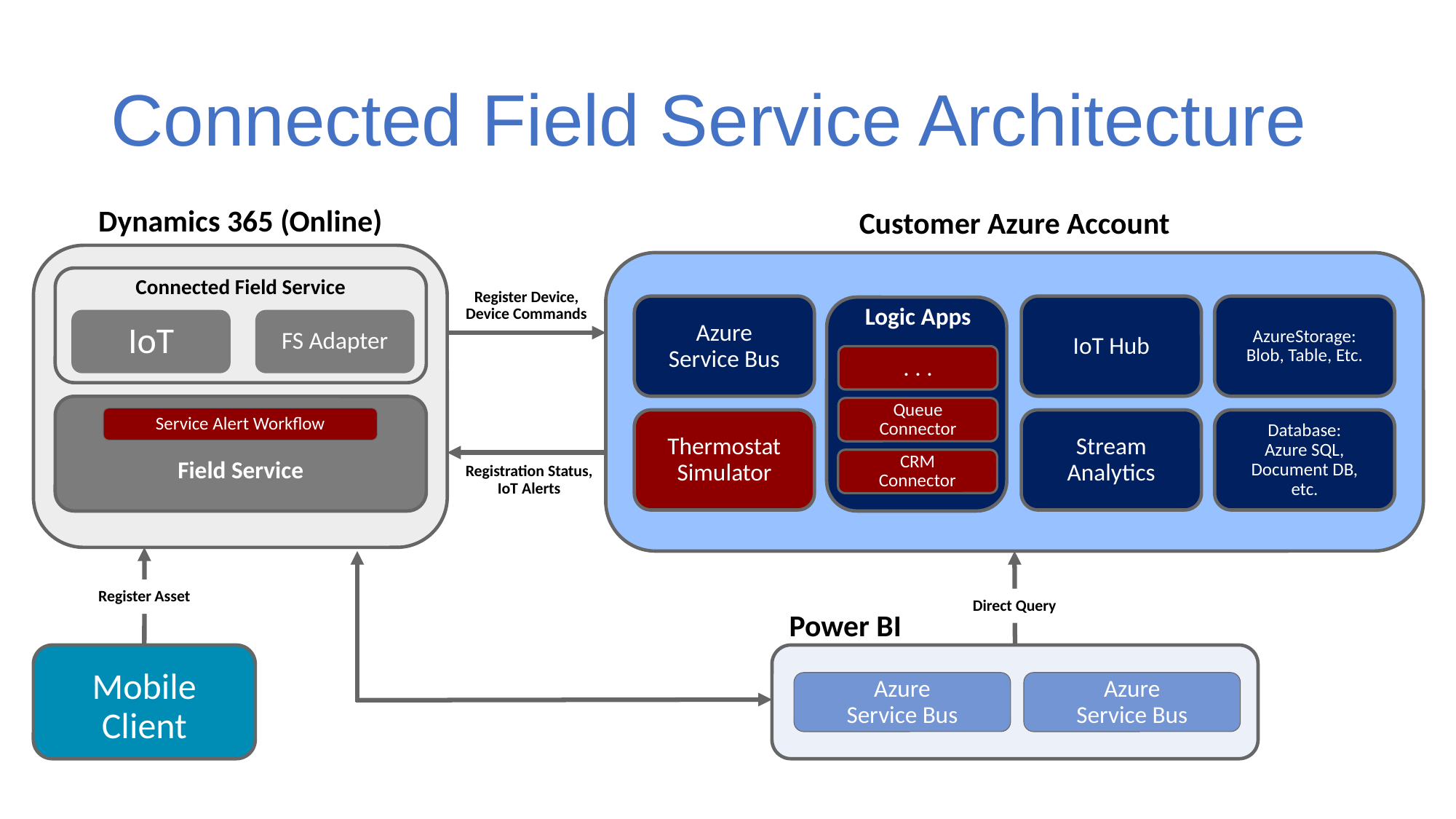

# Connected Field Service Architecture
Dynamics 365 (Online)
Customer Azure Account

Connected Field Service

Register Device,
Device Commands
Logic Apps
Azure
Service Bus
IoT Hub
AzureStorage:
Blob, Table, Etc.

IoT
FS Adapter
. . .

Queue Connector
Service Alert Workflow
Thermostat
Simulator
Stream Analytics
Database:
Azure SQL,
Document DB, etc.
Field Service
Registration Status,
IoT Alerts
CRM
Connector
Register Asset
Direct Query
Power BI
Mobile Client

Azure
Service Bus
Azure
Service Bus